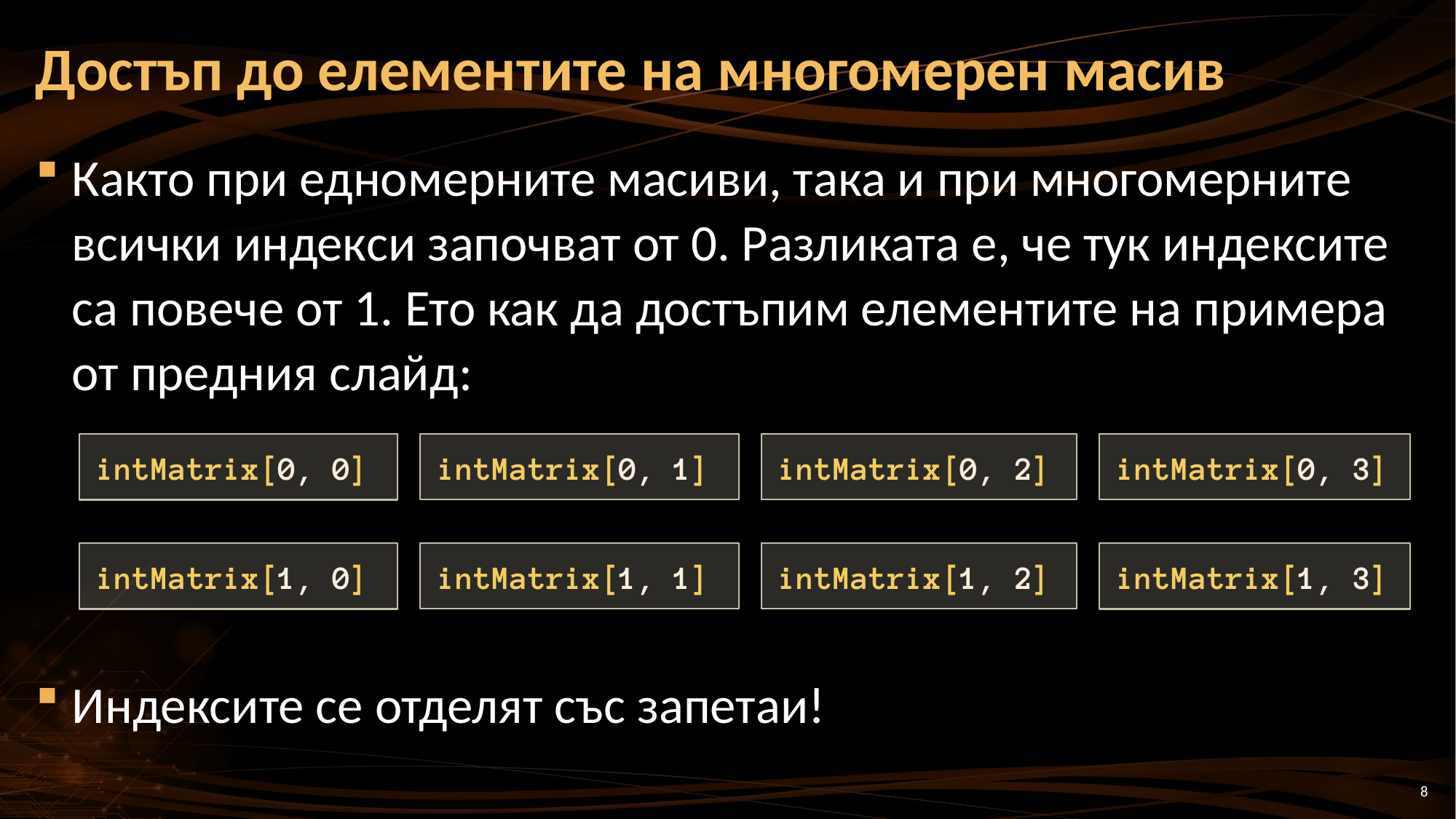

# Достъп до елементите на многомерен масив
Както при едномерните масиви, така и при многомерните всички индекси започват от 0. Разликата е, че тук индексите са повече от 1. Ето как да достъпим елементите на примера от предния слайд:

Индексите се отделят със запетаи!
intMatrix[0, 1]
intMatrix[0, 2]
intMatrix[0, 3]
intMatrix[0, 0]
intMatrix[1, 1]
intMatrix[1, 2]
intMatrix[1, 0]
intMatrix[1, 3]
8